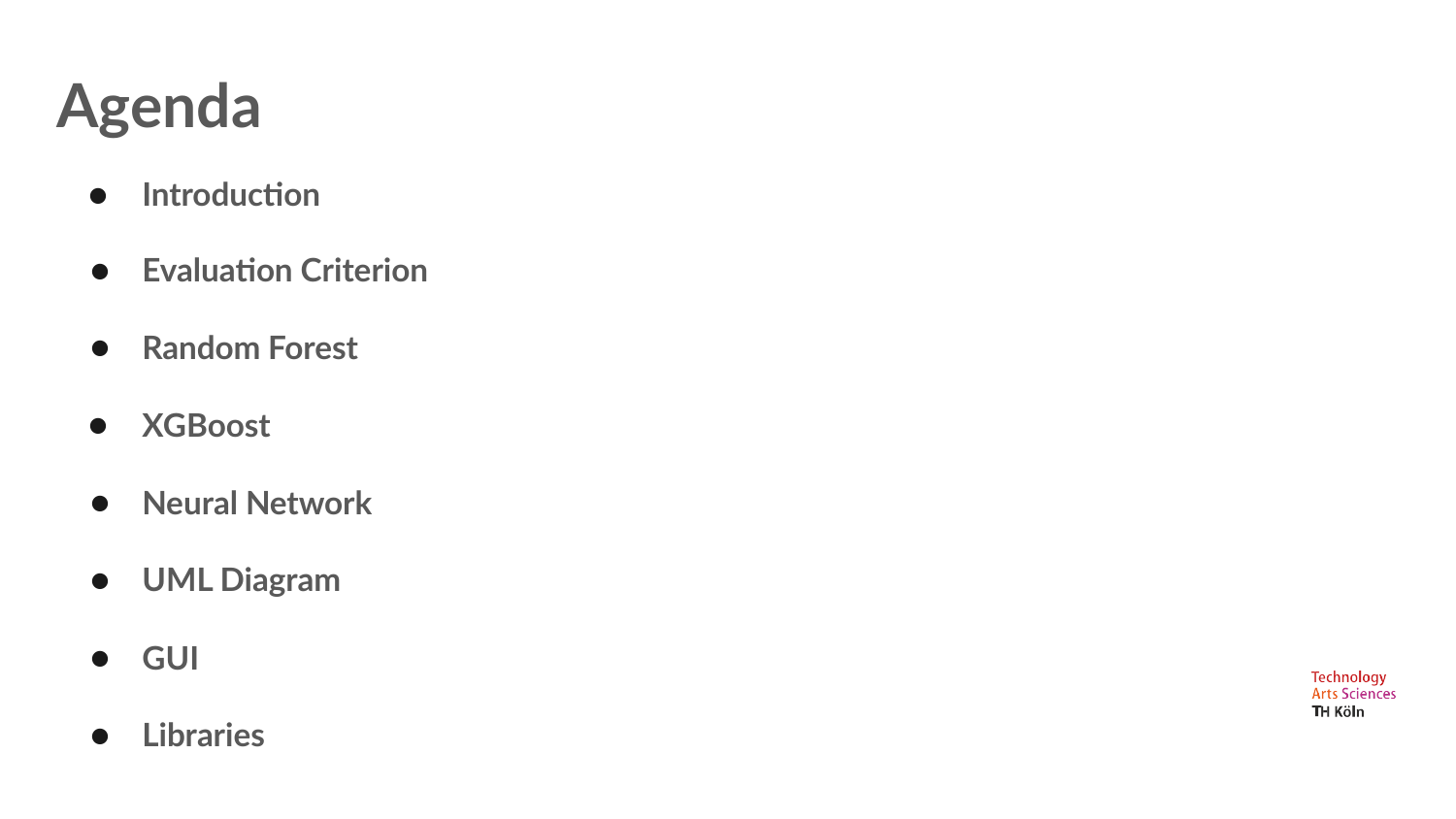

Agenda
Introduction

Evaluation Criterion

Random Forest

XGBoost

Neural Network

UML Diagram

GUI

Libraries